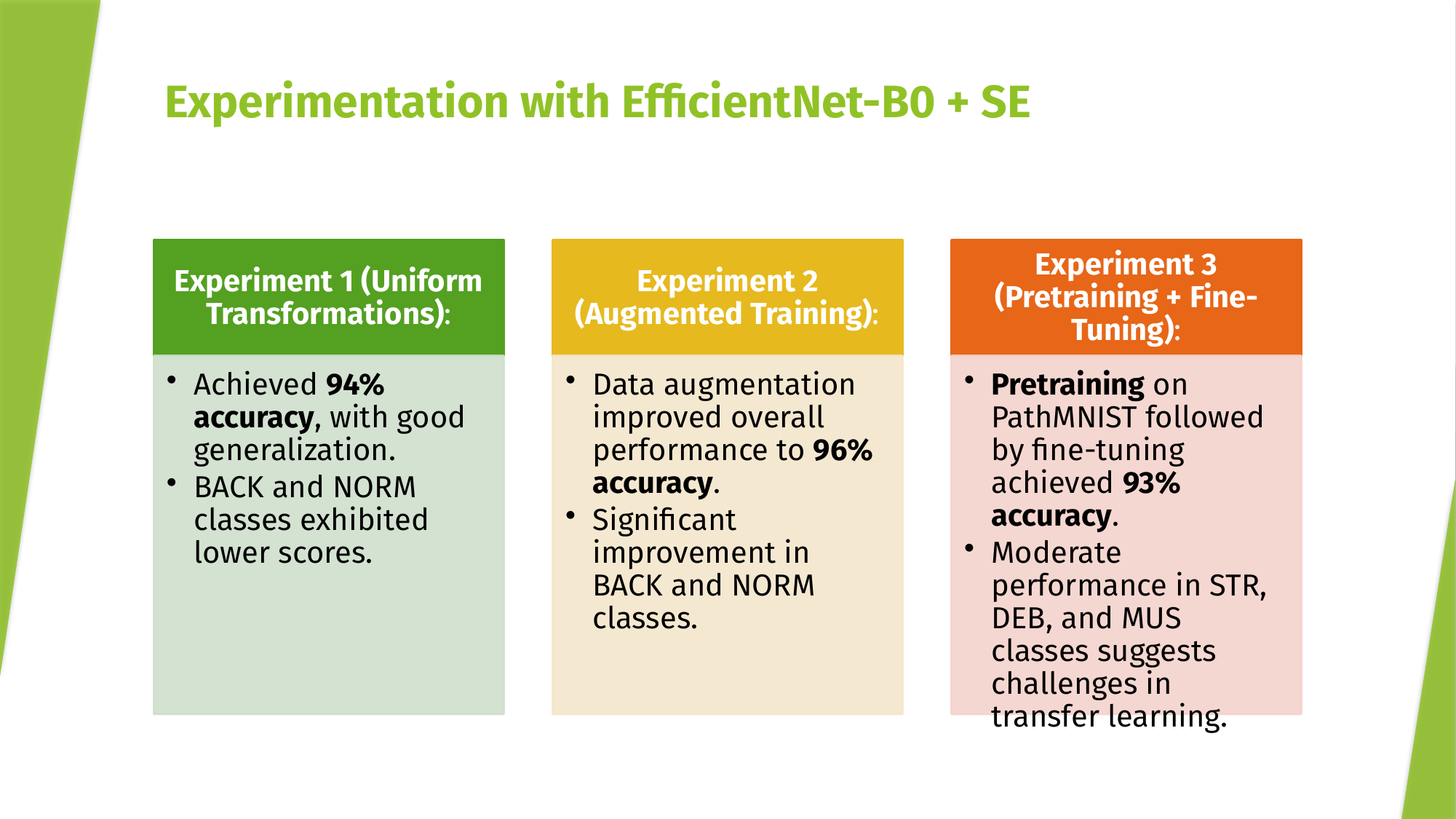

# Experimentation with EfficientNet-B0 + SE
Experiment 1 (Uniform Transformations):
Achieved 94% accuracy, with good generalization.
BACK and NORM classes exhibited lower scores.
Experiment 2 (Augmented Training):
Data augmentation improved overall performance to 96% accuracy.
Significant improvement in BACK and NORM classes.
Experiment 3 (Pretraining + Fine-Tuning):
Pretraining on PathMNIST followed by fine-tuning achieved 93% accuracy.
Moderate performance in STR, DEB, and MUS classes suggests challenges in transfer learning.